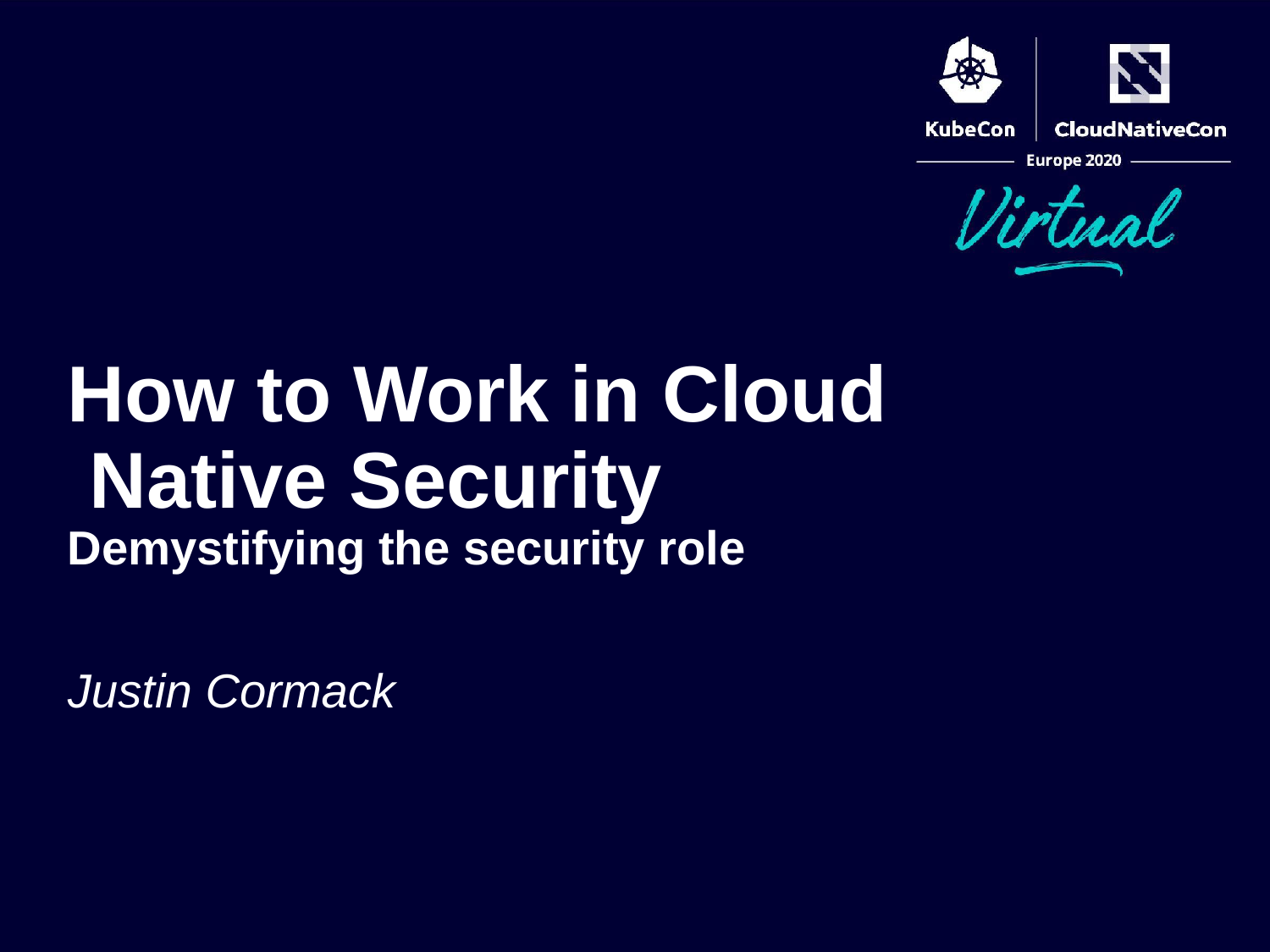

How to Work in Cloud  Native Security
Demystifying the security role
Justin Cormack